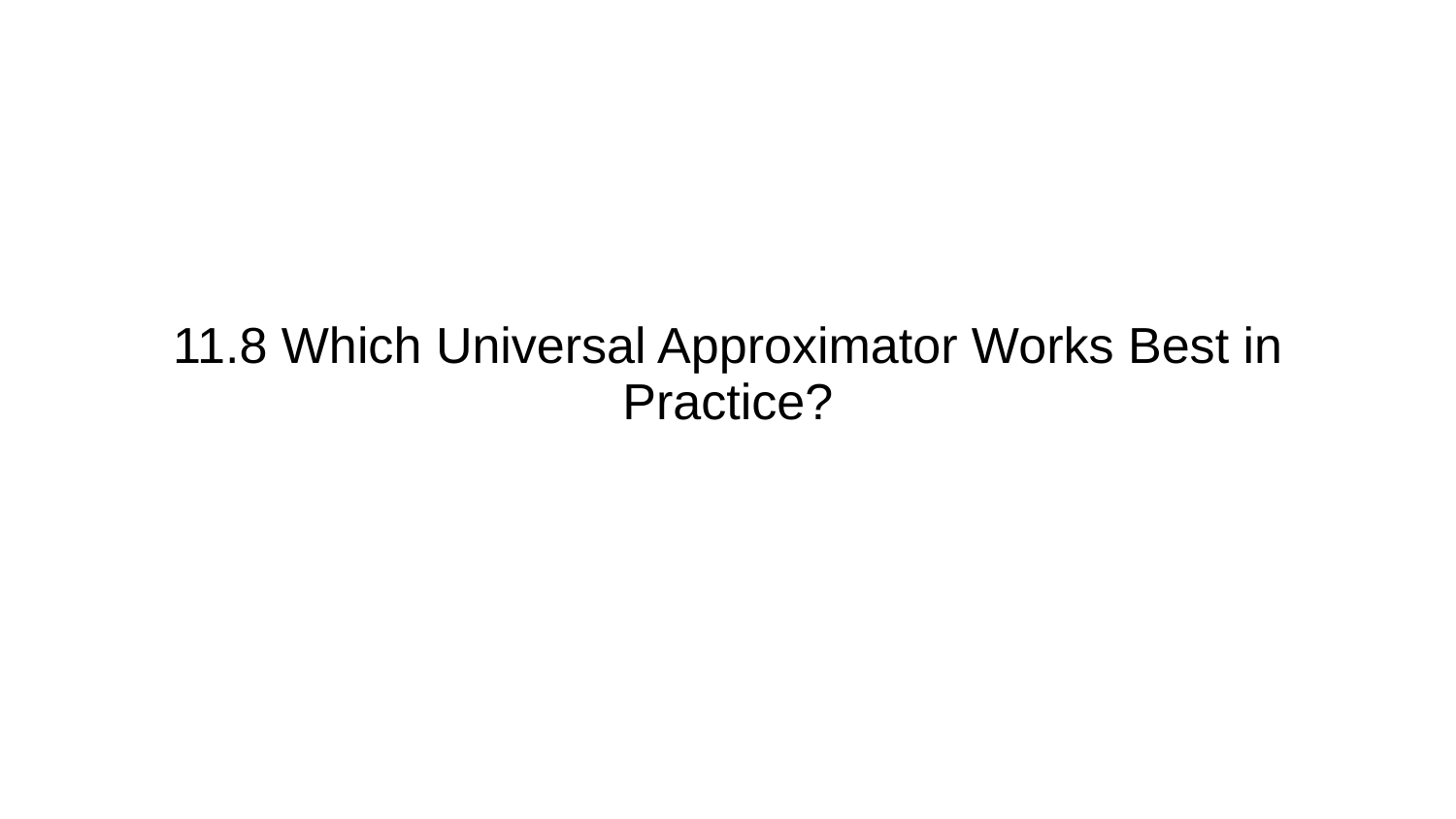

# 11.8 Which Universal Approximator Works Best in Practice?